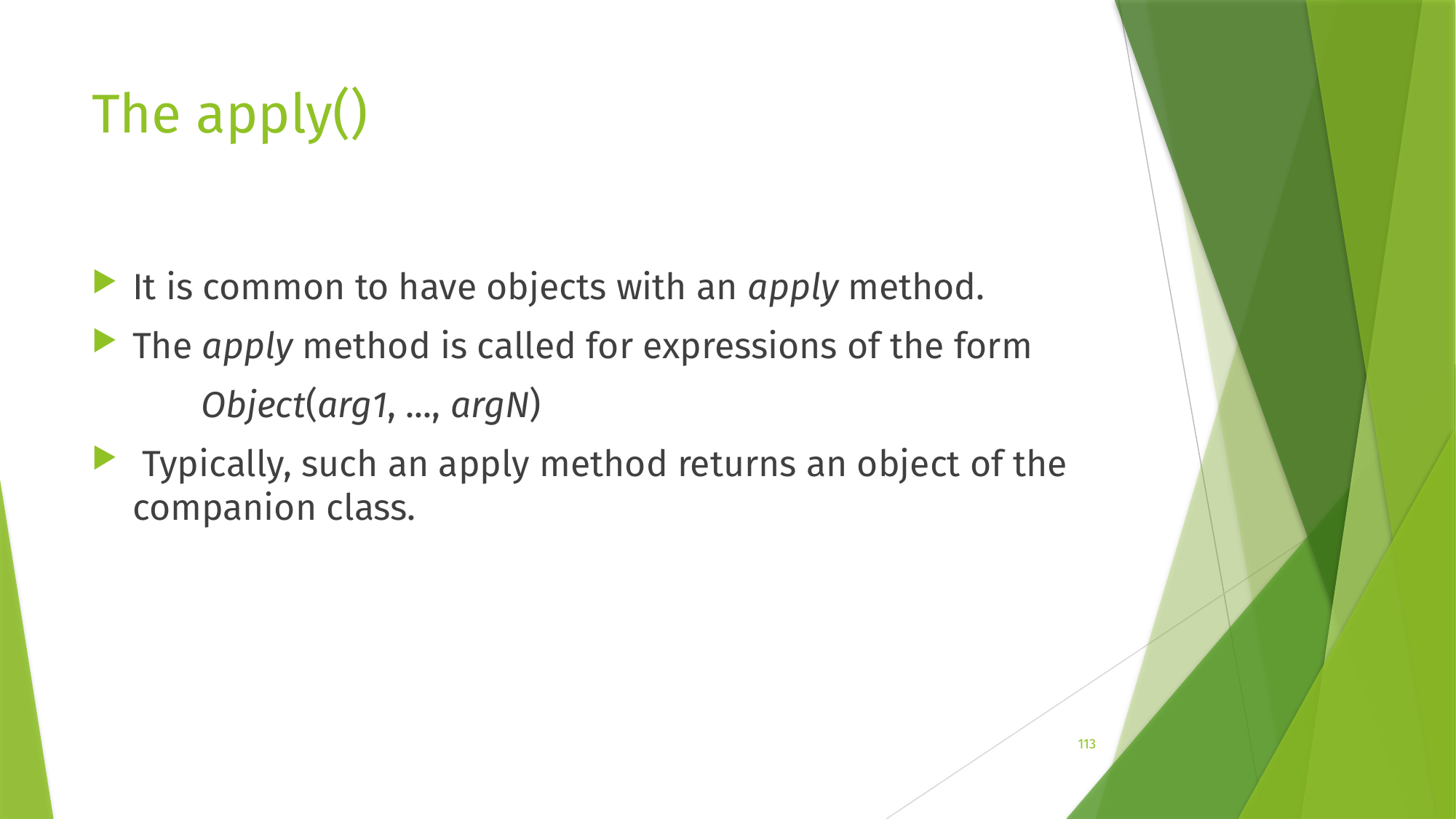

# The apply()
It is common to have objects with an apply method.
The apply method is called for expressions of the form
	Object(arg1, ..., argN)
 Typically, such an apply method returns an object of the companion class.

113